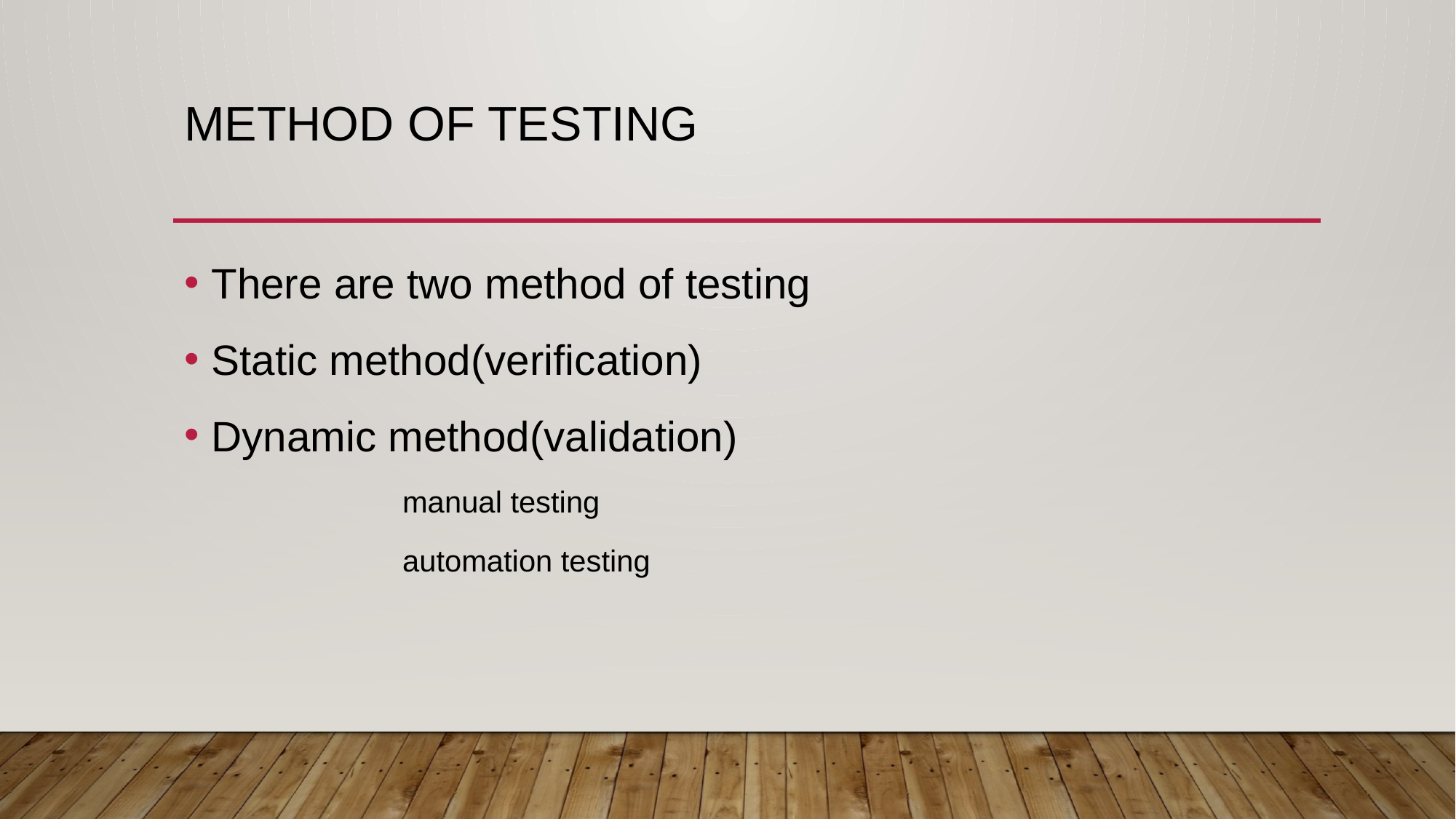

# METHOD OF TESTING
There are two method of testing
Static method(verification)
Dynamic method(validation)
		manual testing
		automation testing